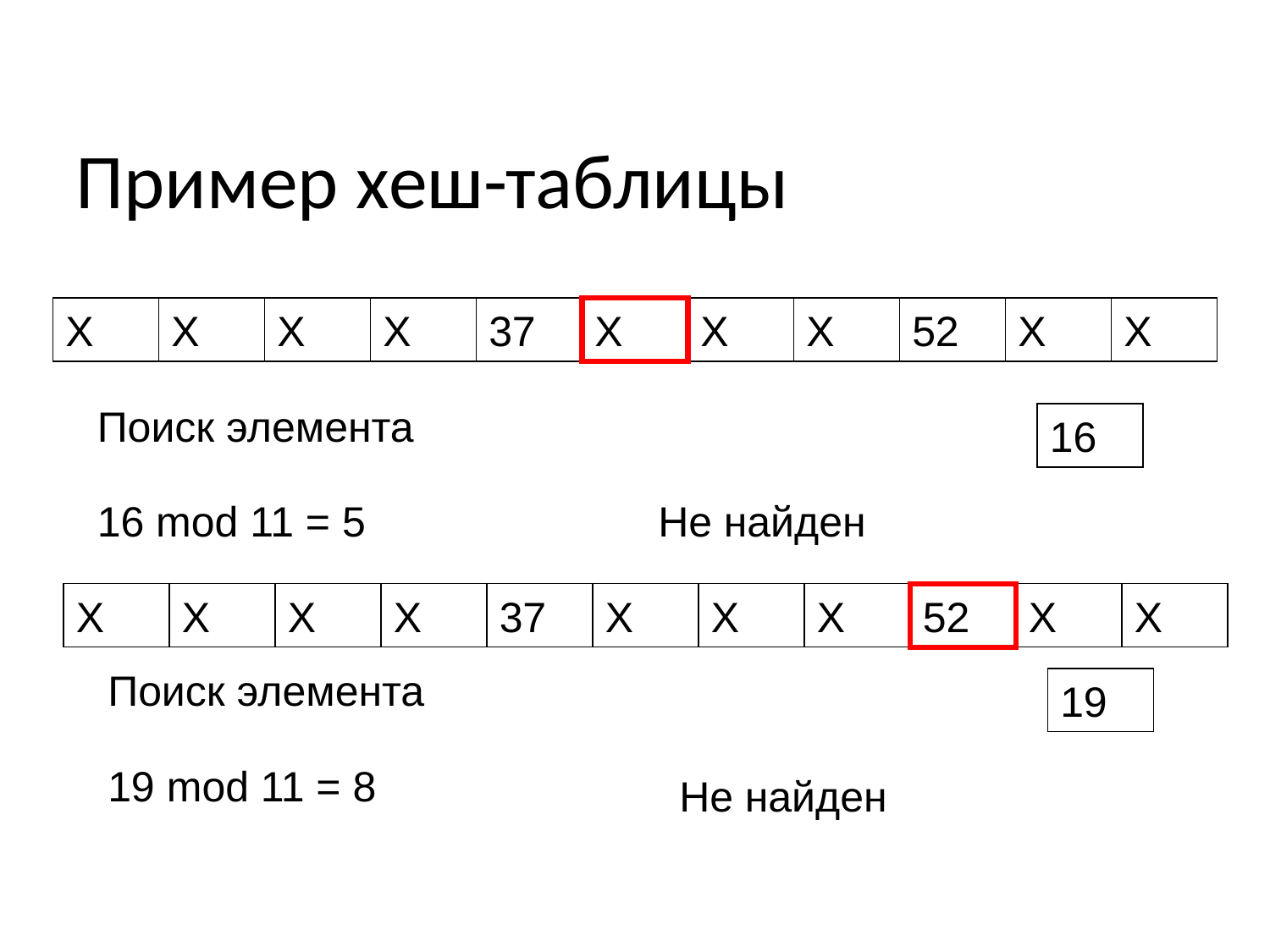

Пример хеш-таблицы
X
X
X
X
37
X
X
X
52
X
X

Поиск элемента
16
16 mod 11 = 5
Не найден
X
X
X
X
37
X
X
X
52
X
X

Поиск элемента
19
19 mod 11 = 8
Не найден